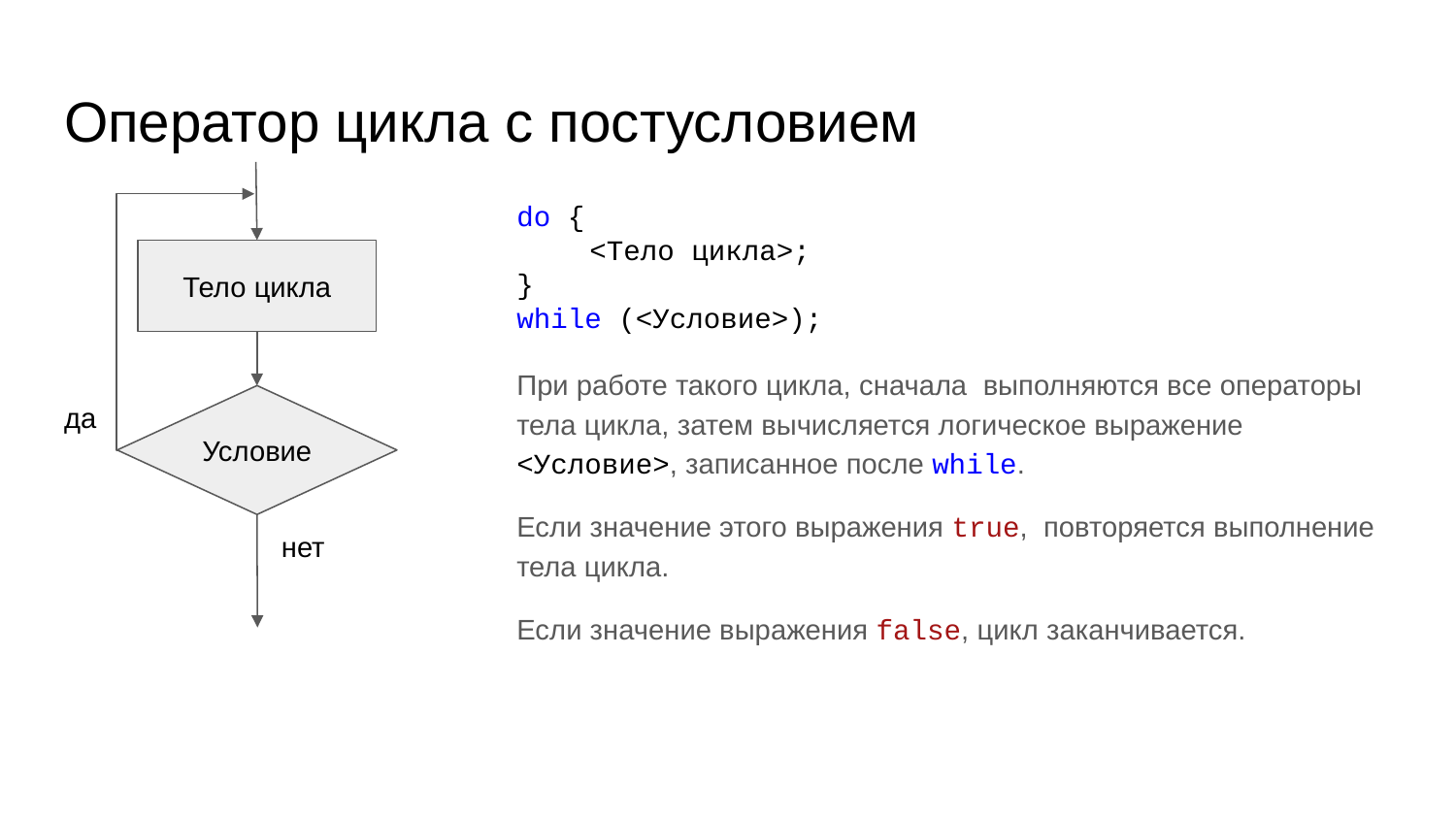

# Оператор цикла с постусловием
do {
<Тело цикла>;
}
while (<Условие>);
При работе такого цикла, сначала  выполняются все операторы тела цикла, затем вычисляется логическое выражение <Условие>, записанное после while.
Если значение этого выражения true,  повторяется выполнение тела цикла.
Если значение выражения false, цикл заканчивается.
Тело цикла
да
Условие
нет